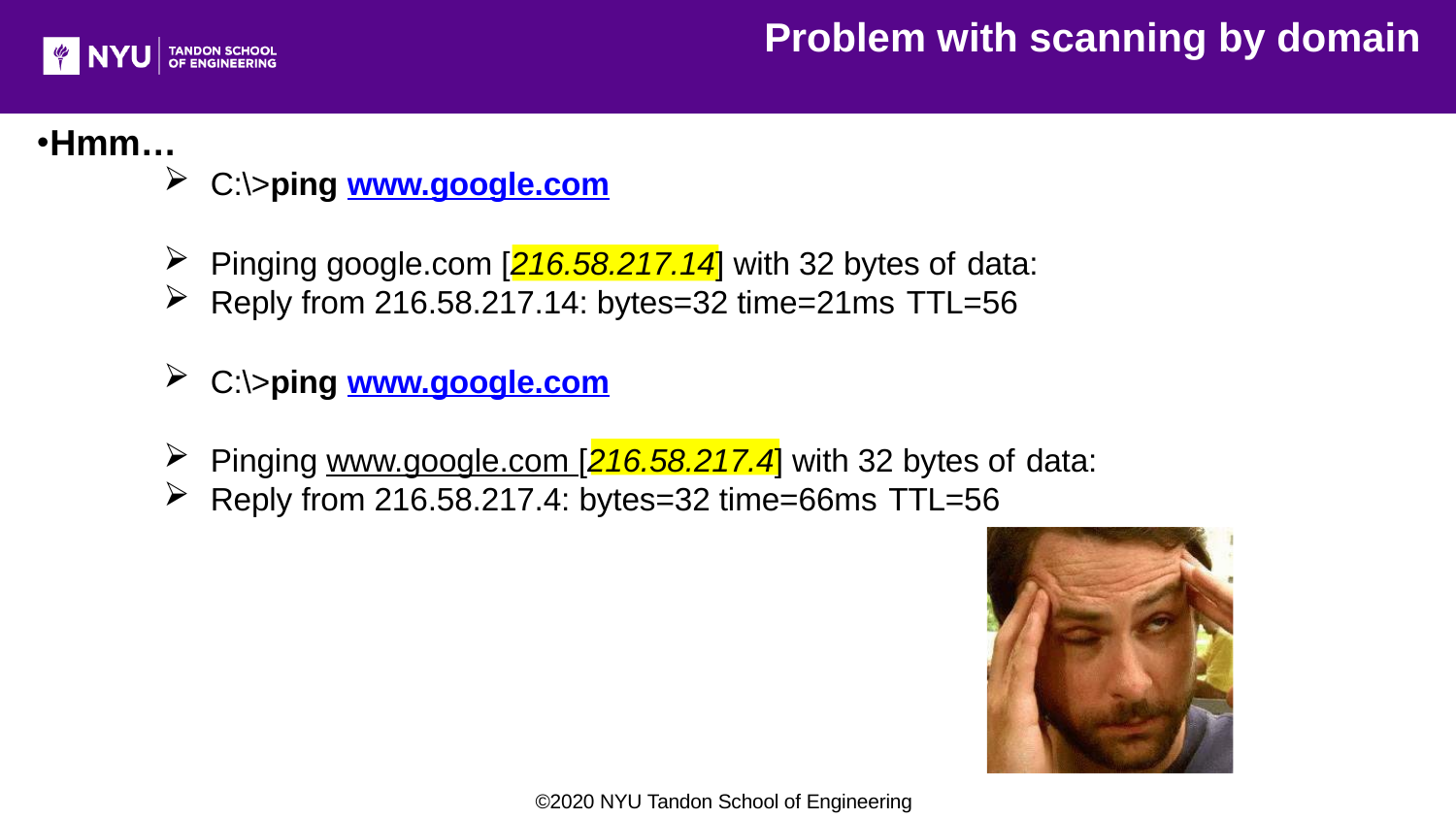

# Problem with scanning by domain
Hmm…
C:\>ping www.google.com

Pinging google.com [216.58.217.14] with 32 bytes of data:
Reply from 216.58.217.14: bytes=32 time=21ms TTL=56

C:\>ping www.google.com

Pinging www.google.com [216.58.217.4] with 32 bytes of data:
Reply from 216.58.217.4: bytes=32 time=66ms TTL=56

©2020 NYU Tandon School of Engineering